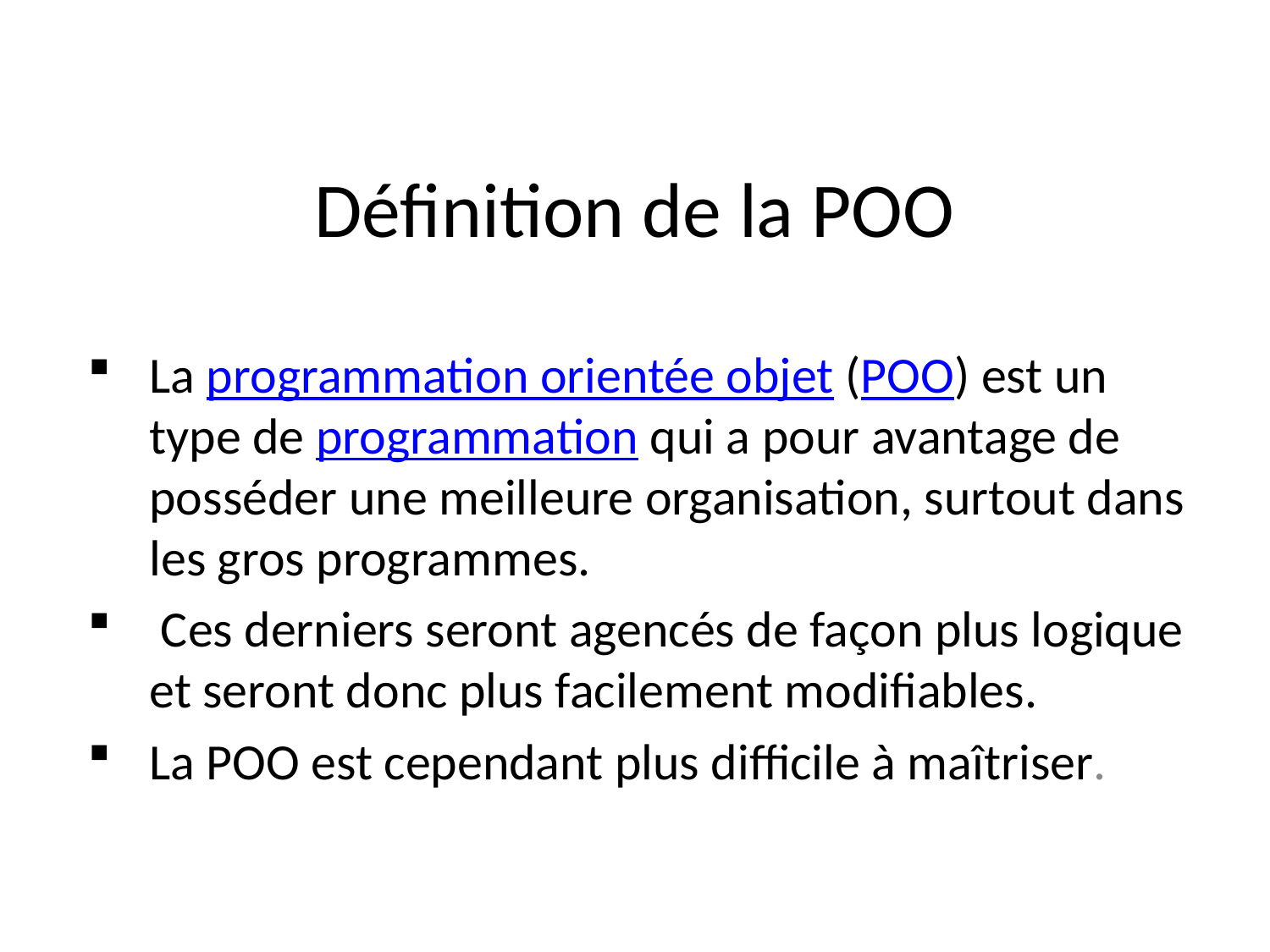

# Définition de la POO
La programmation orientée objet (POO) est un type de programmation qui a pour avantage de posséder une meilleure organisation, surtout dans les gros programmes.
 Ces derniers seront agencés de façon plus logique et seront donc plus facilement modifiables.
La POO est cependant plus difficile à maîtriser.